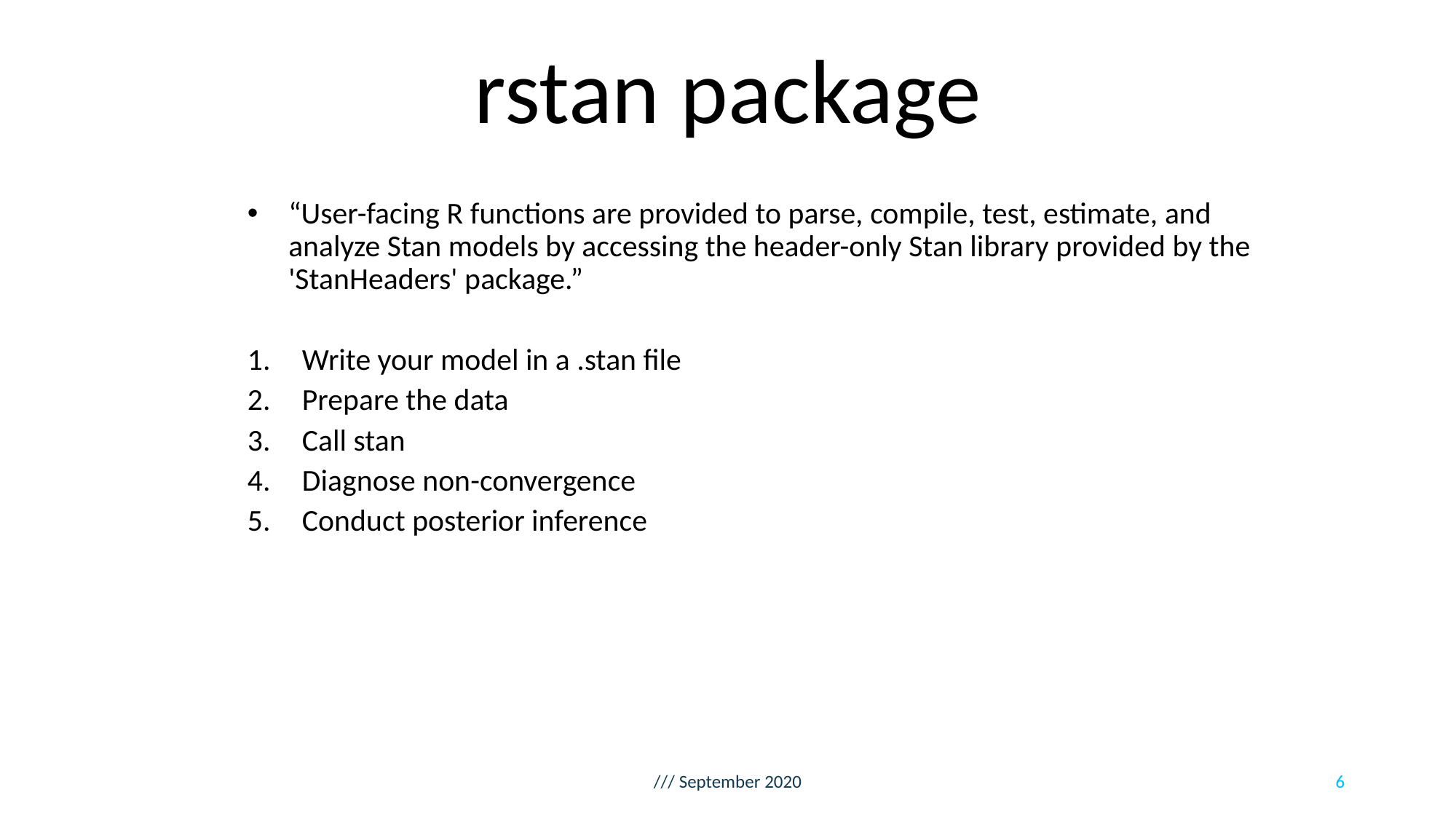

# rstan package

“User-facing R functions are provided to parse, compile, test, estimate, and analyze Stan models by accessing the header-only Stan library provided by the 'StanHeaders' package.”

Write your model in a .stan file
Prepare the data
Call stan
Diagnose non-convergence
Conduct posterior inference
/// September 2020
6